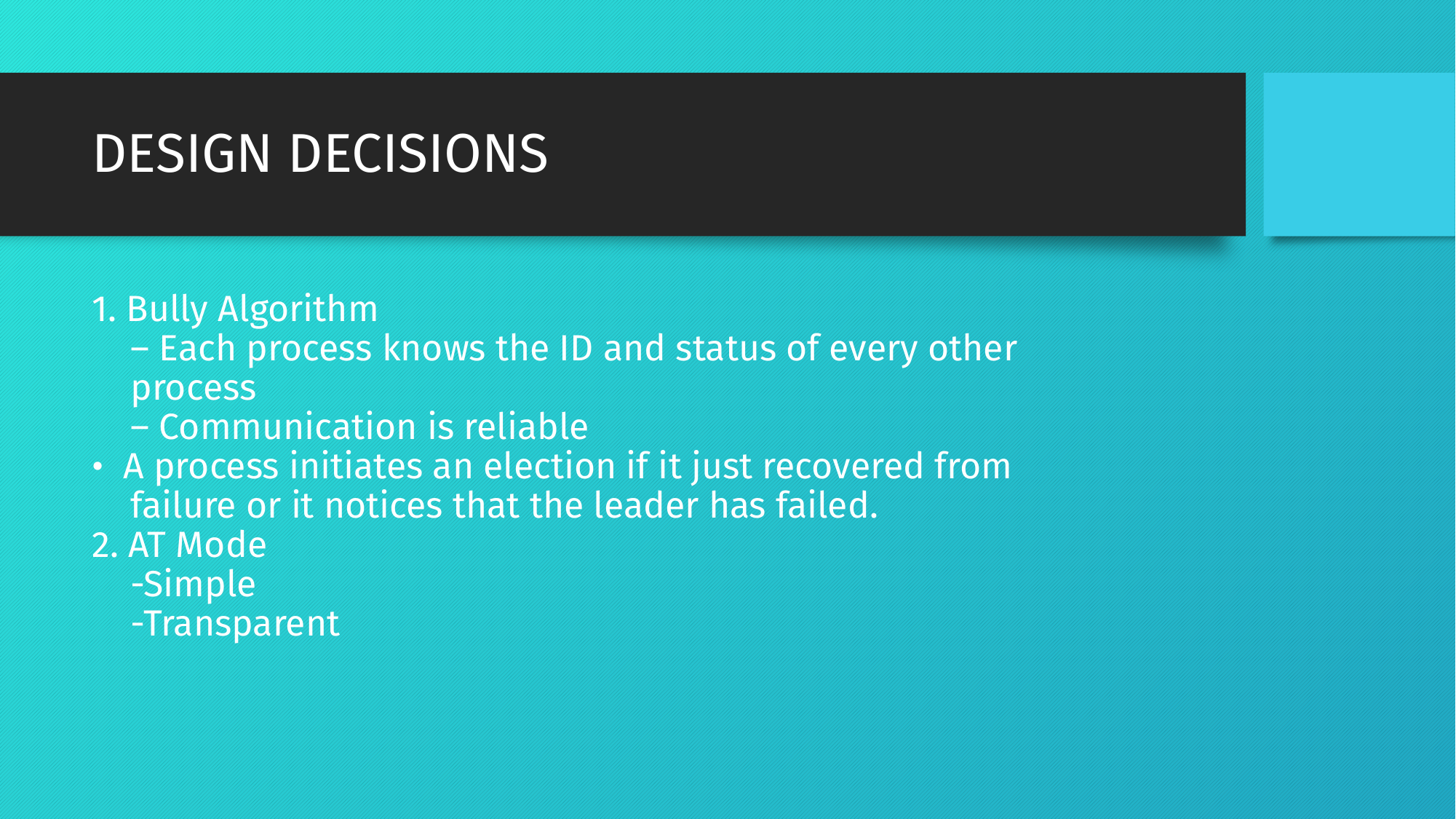

# DESIGN DECISIONS
1. Bully Algorithm
    – Each process knows the ID and status of every other
    process
    – Communication is reliable
•  A process initiates an election if it just recovered from
    failure or it notices that the leader has failed.
2. AT Mode
    -Simple
    -Transparent